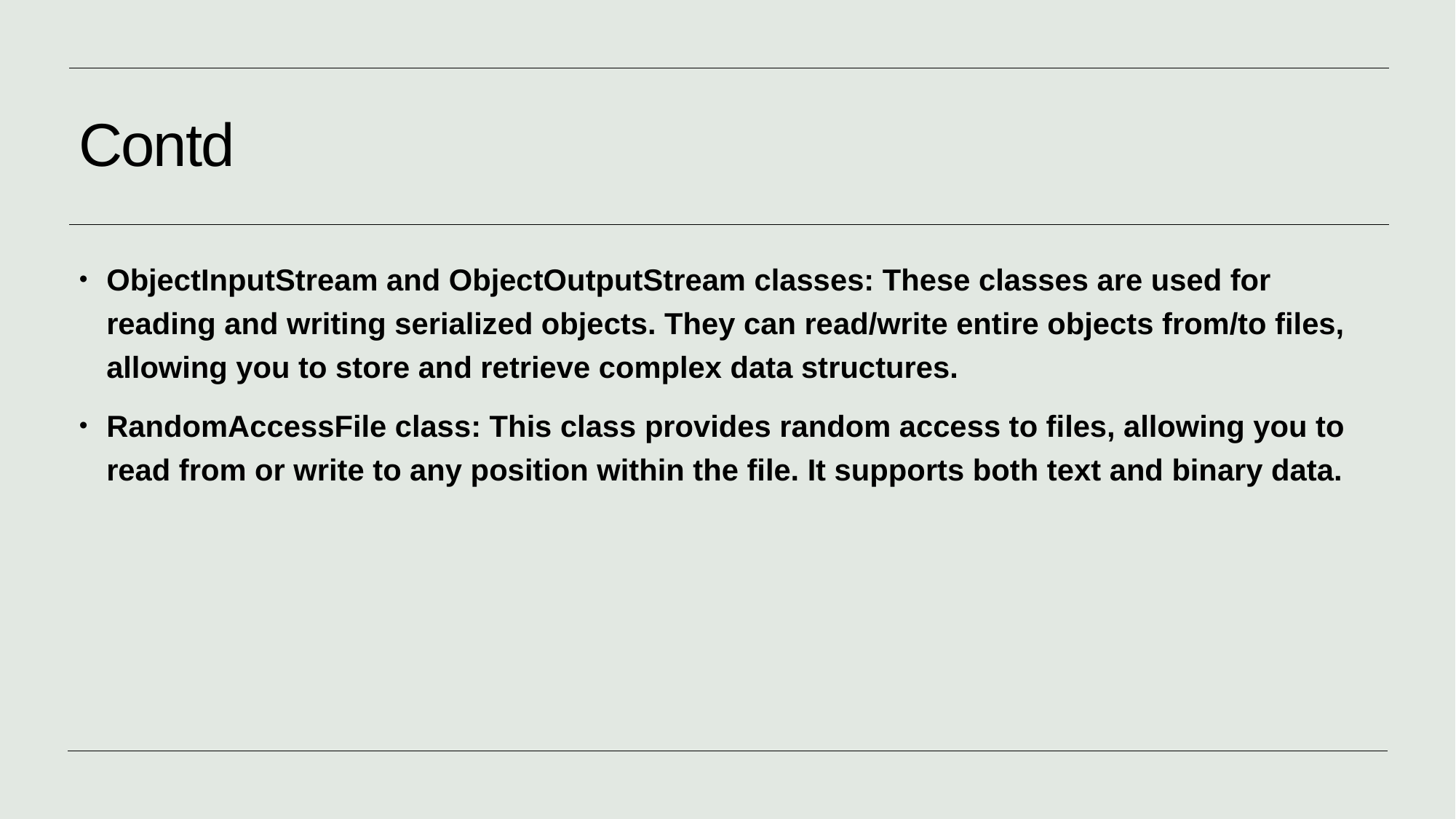

# Contd
ObjectInputStream and ObjectOutputStream classes: These classes are used for reading and writing serialized objects. They can read/write entire objects from/to files, allowing you to store and retrieve complex data structures.
RandomAccessFile class: This class provides random access to files, allowing you to read from or write to any position within the file. It supports both text and binary data.